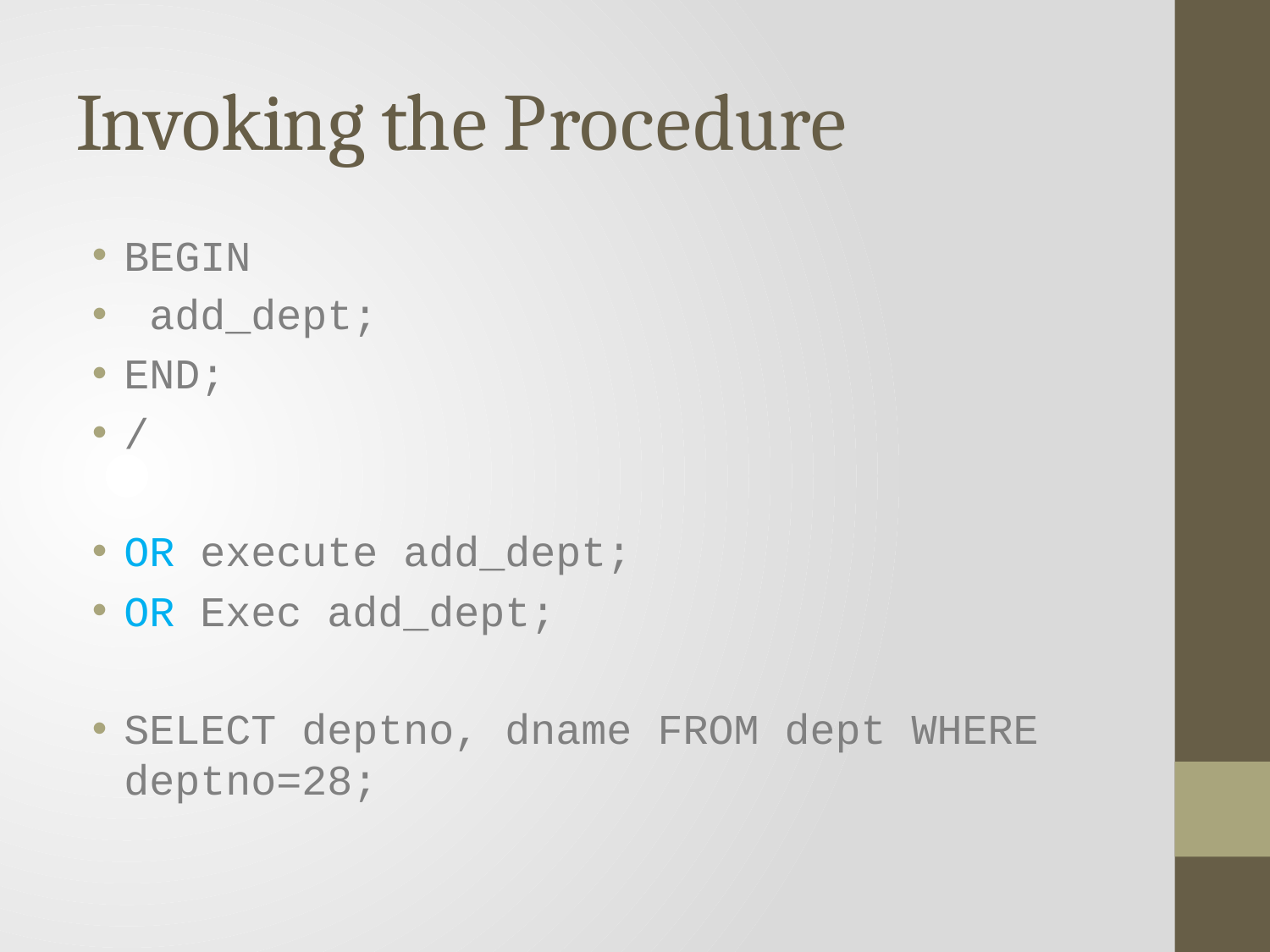

# Invoking the Procedure
BEGIN
 add_dept;
END;
/

OR execute add_dept;
OR Exec add_dept;

SELECT deptno, dname FROM dept WHERE deptno=28;